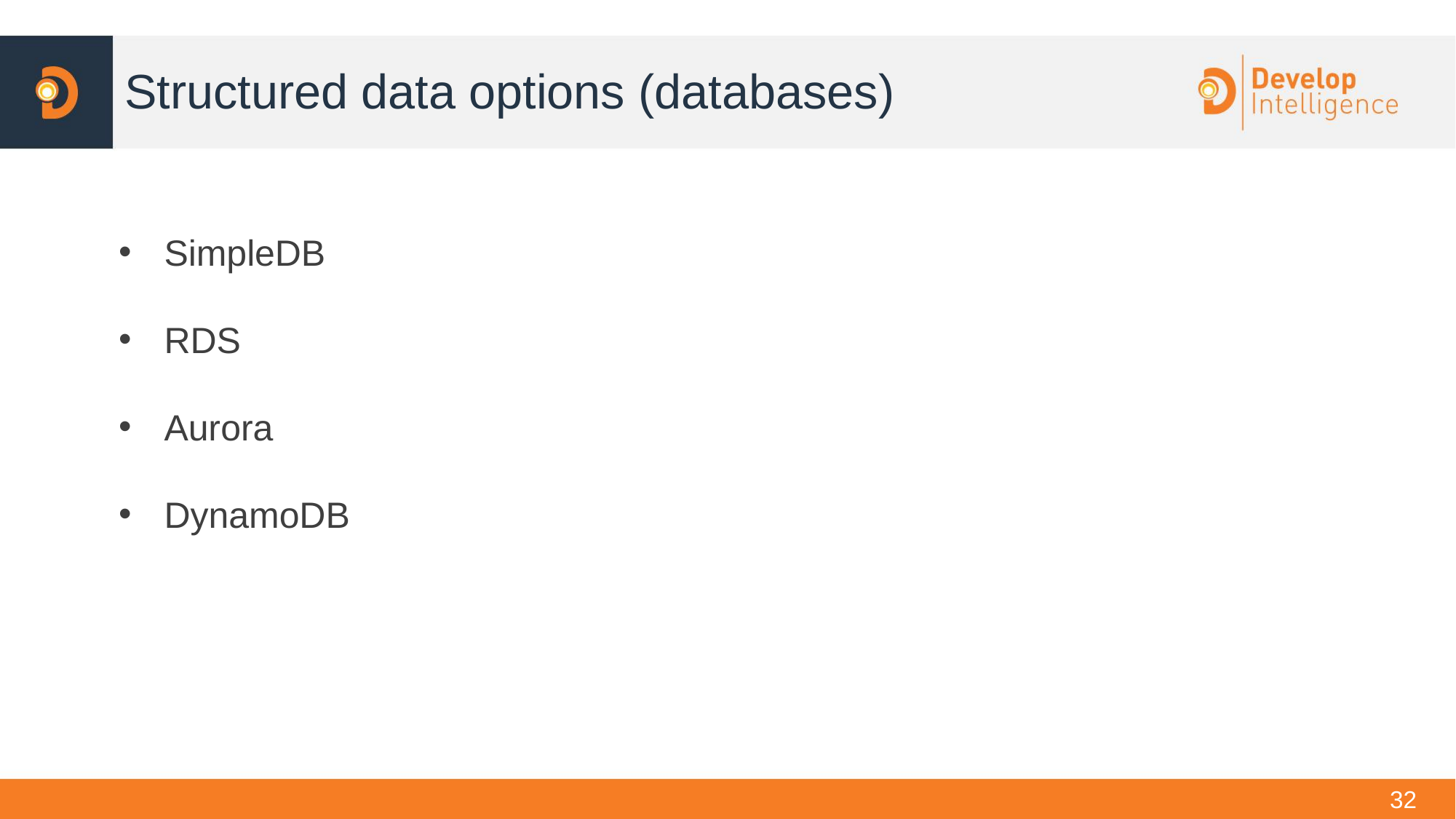

# Structured data options (databases)
SimpleDB
RDS
Aurora
DynamoDB
32